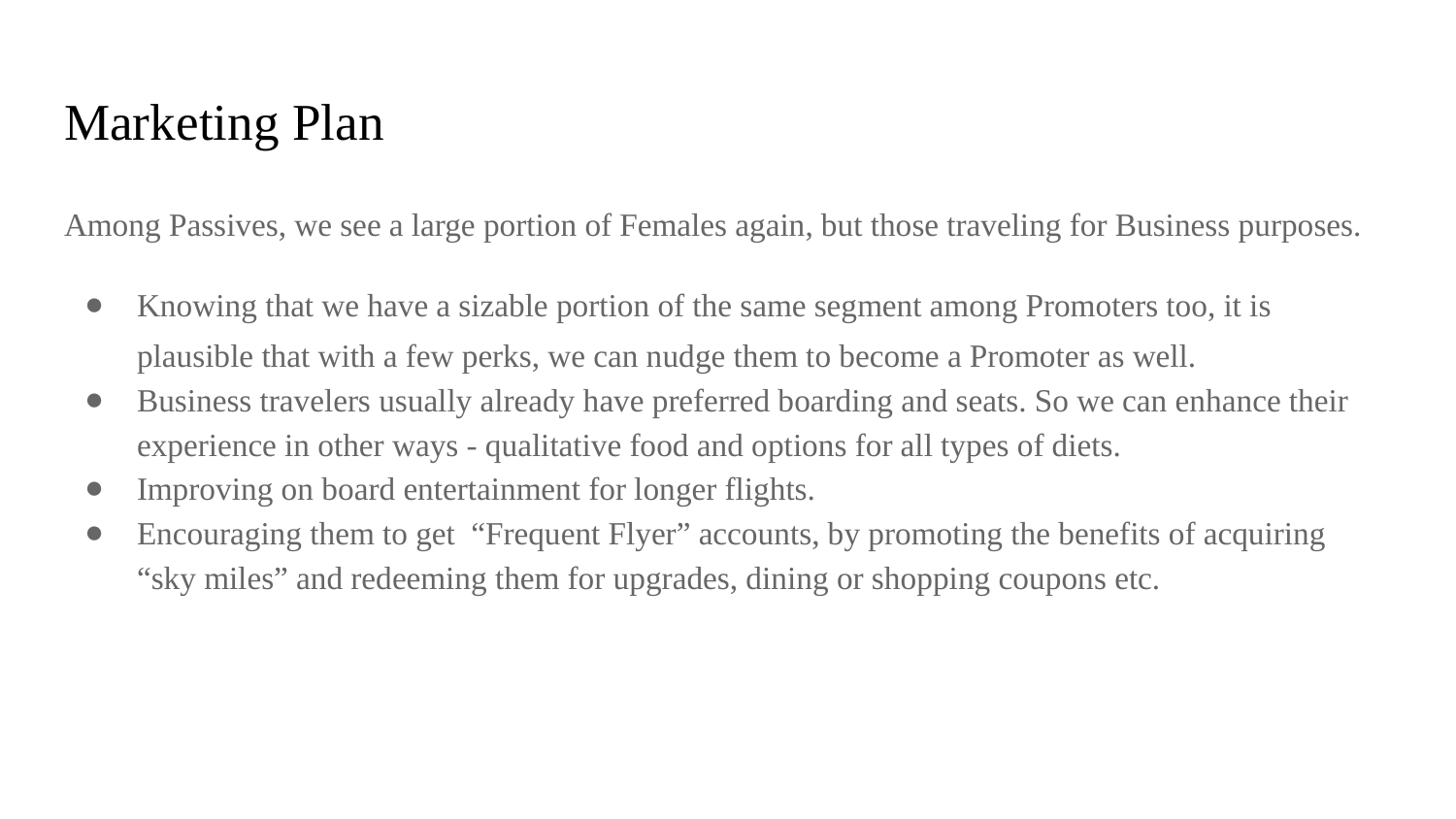

Marketing Plan
Among Passives, we see a large portion of Females again, but those traveling for Business purposes.
Knowing that we have a sizable portion of the same segment among Promoters too, it is plausible that with a few perks, we can nudge them to become a Promoter as well.
Business travelers usually already have preferred boarding and seats. So we can enhance their experience in other ways - qualitative food and options for all types of diets.
Improving on board entertainment for longer flights.
Encouraging them to get  “Frequent Flyer” accounts, by promoting the benefits of acquiring “sky miles” and redeeming them for upgrades, dining or shopping coupons etc.